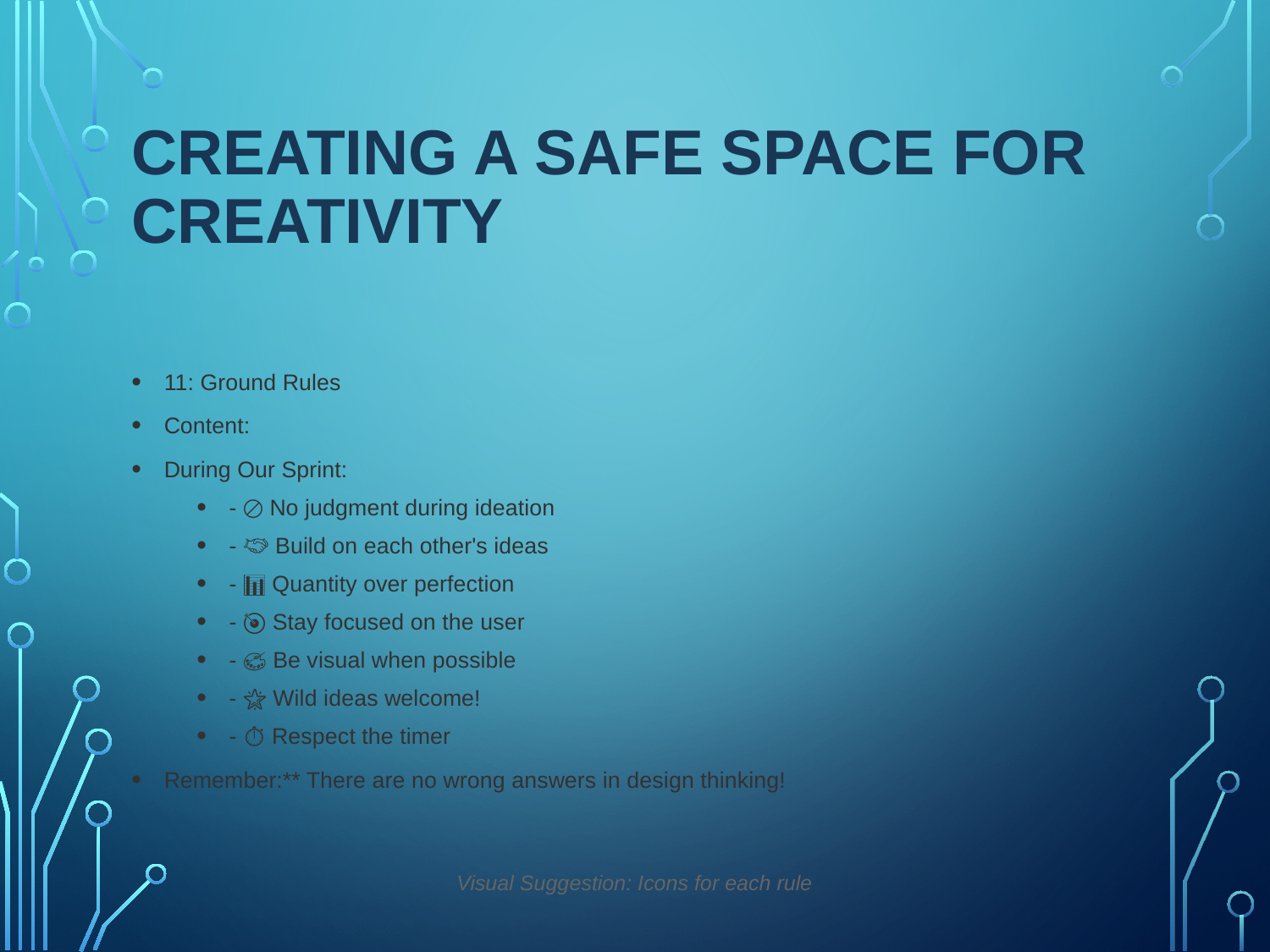

# Creating a Safe Space for Creativity

11: Ground Rules
Content:
During Our Sprint:
- 🚫 No judgment during ideation
- 🤝 Build on each other's ideas
- 📊 Quantity over perfection
- 🎯 Stay focused on the user
- 🎨 Be visual when possible
- 🌟 Wild ideas welcome!
- ⏱️ Respect the timer
Remember:** There are no wrong answers in design thinking!

Visual Suggestion: Icons for each rule